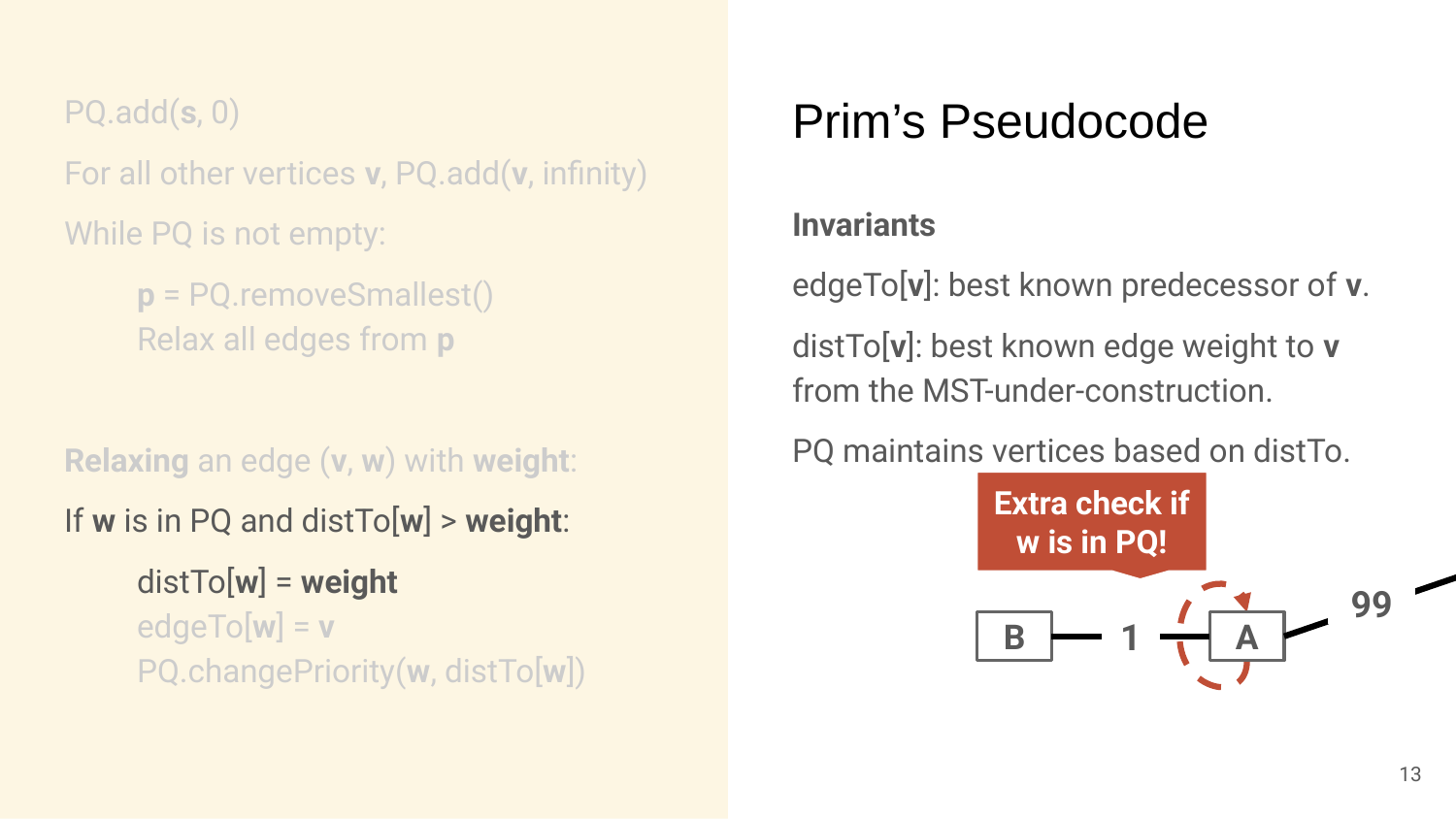

PQ.add(s, 0)
For all other vertices v, PQ.add(v, infinity)
While PQ is not empty:
p = PQ.removeSmallest()
Relax all edges from p

Relaxing an edge (v, w) with weight:
If w is in PQ and distTo[w] > weight:
distTo[w] = weight
edgeTo[w] = v
PQ.changePriority(w, distTo[w])
# Prim’s Pseudocode
Invariants
edgeTo[v]: best known predecessor of v.
distTo[v]: best known edge weight to v from the MST-under-construction.
PQ maintains vertices based on distTo.
Extra check if w is in PQ!
99
B
A
1
13